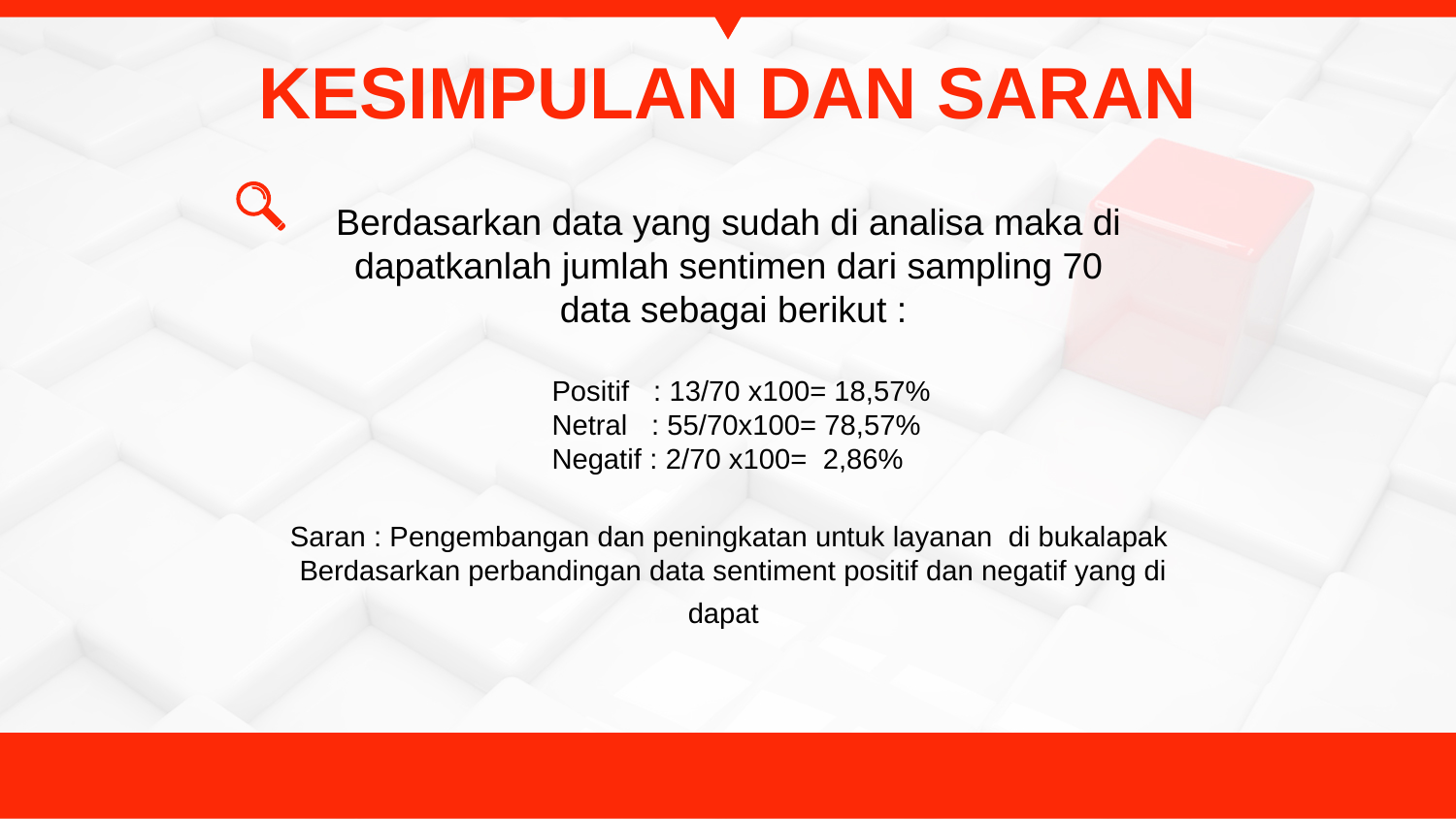

# KESIMPULAN DAN SARAN

Berdasarkan data yang sudah di analisa maka di
dapatkanlah jumlah sentimen dari sampling 70
data sebagai berikut :

Positif   : 13/70 x100= 18,57%
Netral   : 55/70x100= 78,57%
Negatif : 2/70 x100=  2,86%

Saran : Pengembangan dan peningkatan untuk layanan  di bukalapak
Berdasarkan perbandingan data sentiment positif dan negatif yang di dapat